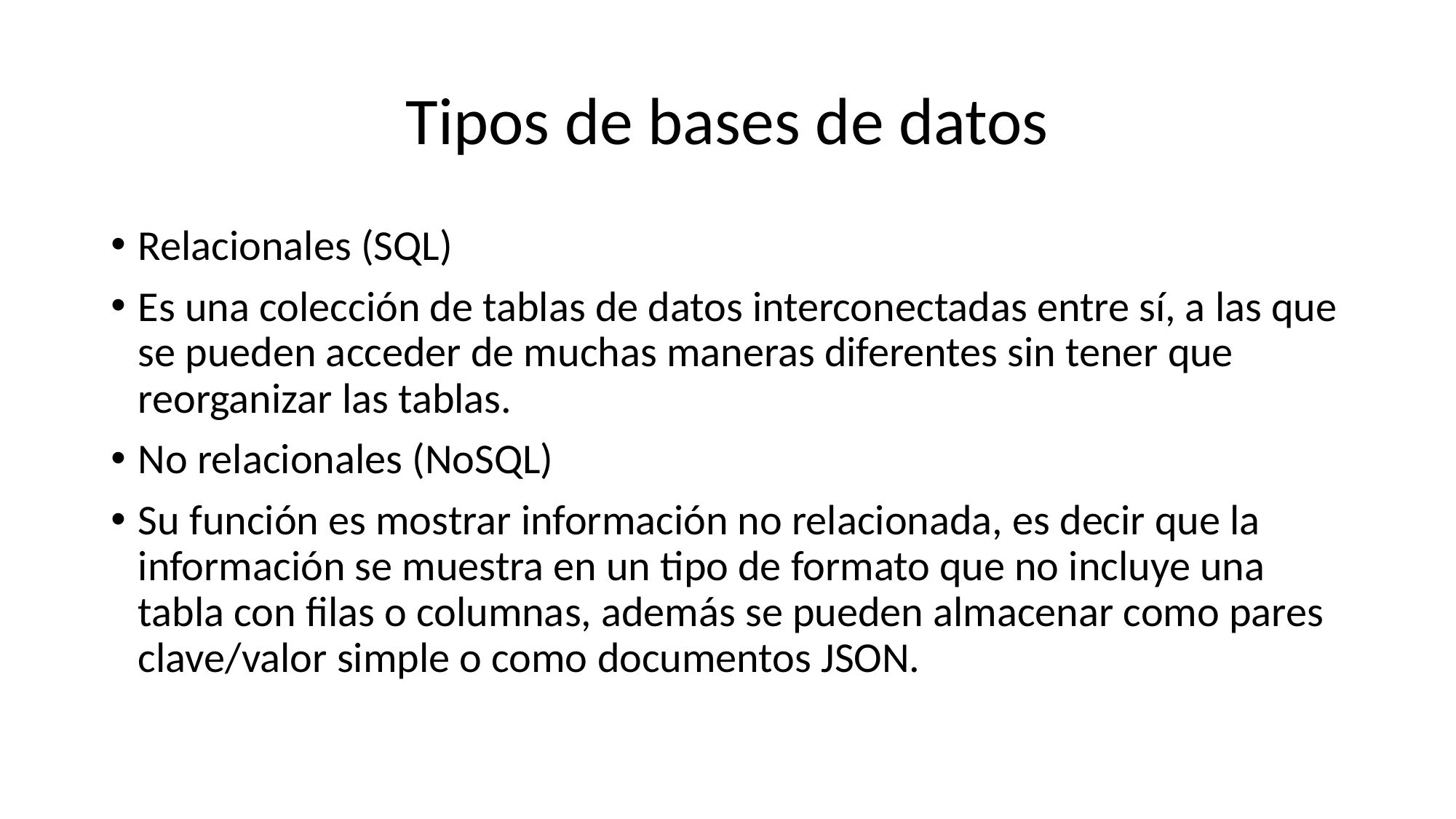

# Tipos de bases de datos
Relacionales (SQL)
Es una colección de tablas de datos interconectadas entre sí, a las que se pueden acceder de muchas maneras diferentes sin tener que reorganizar las tablas.
No relacionales (NoSQL)
Su función es mostrar información no relacionada, es decir que la información se muestra en un tipo de formato que no incluye una tabla con filas o columnas, además se pueden almacenar como pares clave/valor simple o como documentos JSON.